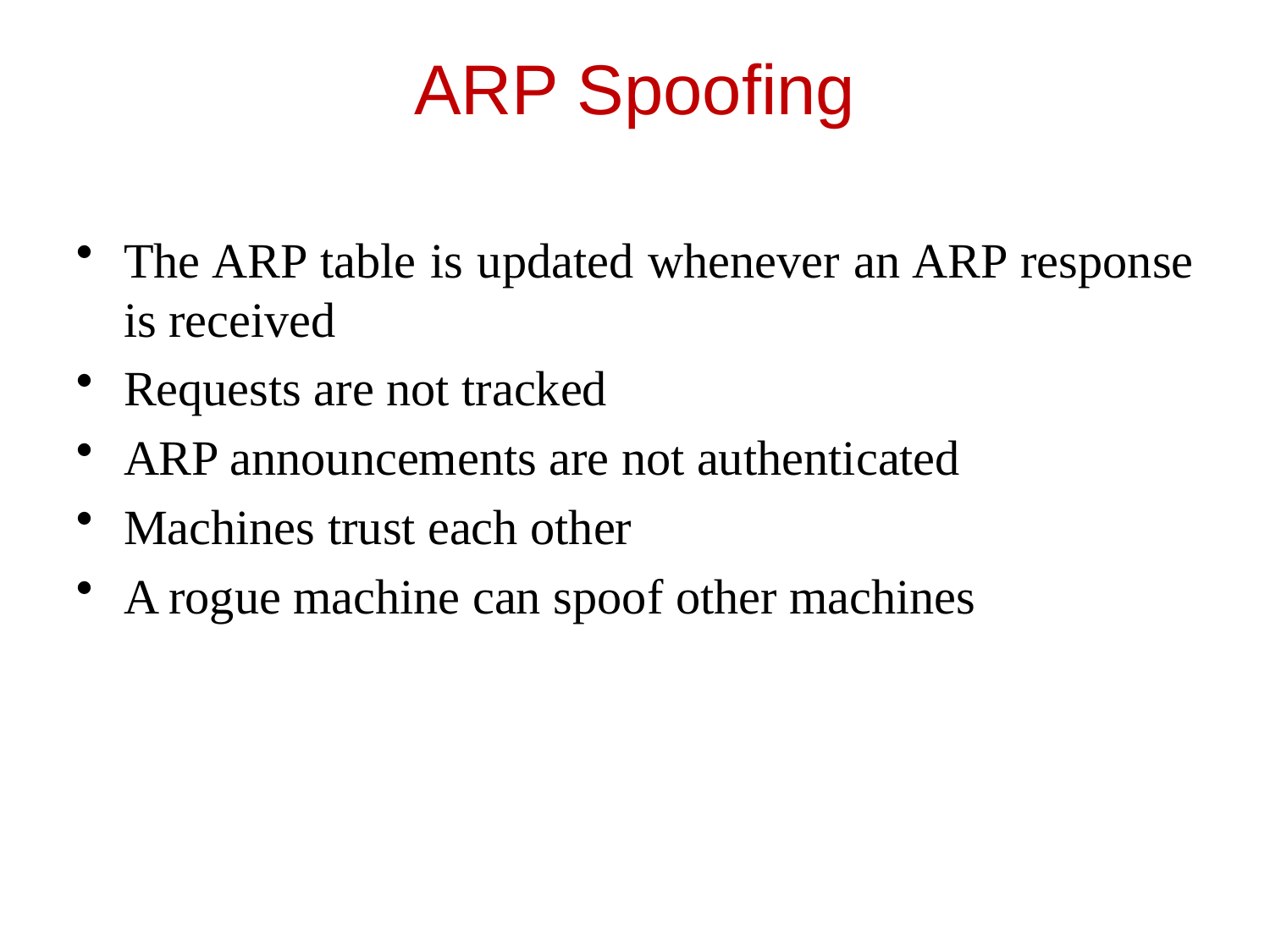

# ARP Spoofing
The ARP table is updated whenever an ARP response is received
Requests are not tracked
ARP announcements are not authenticated
Machines trust each other
A rogue machine can spoof other machines